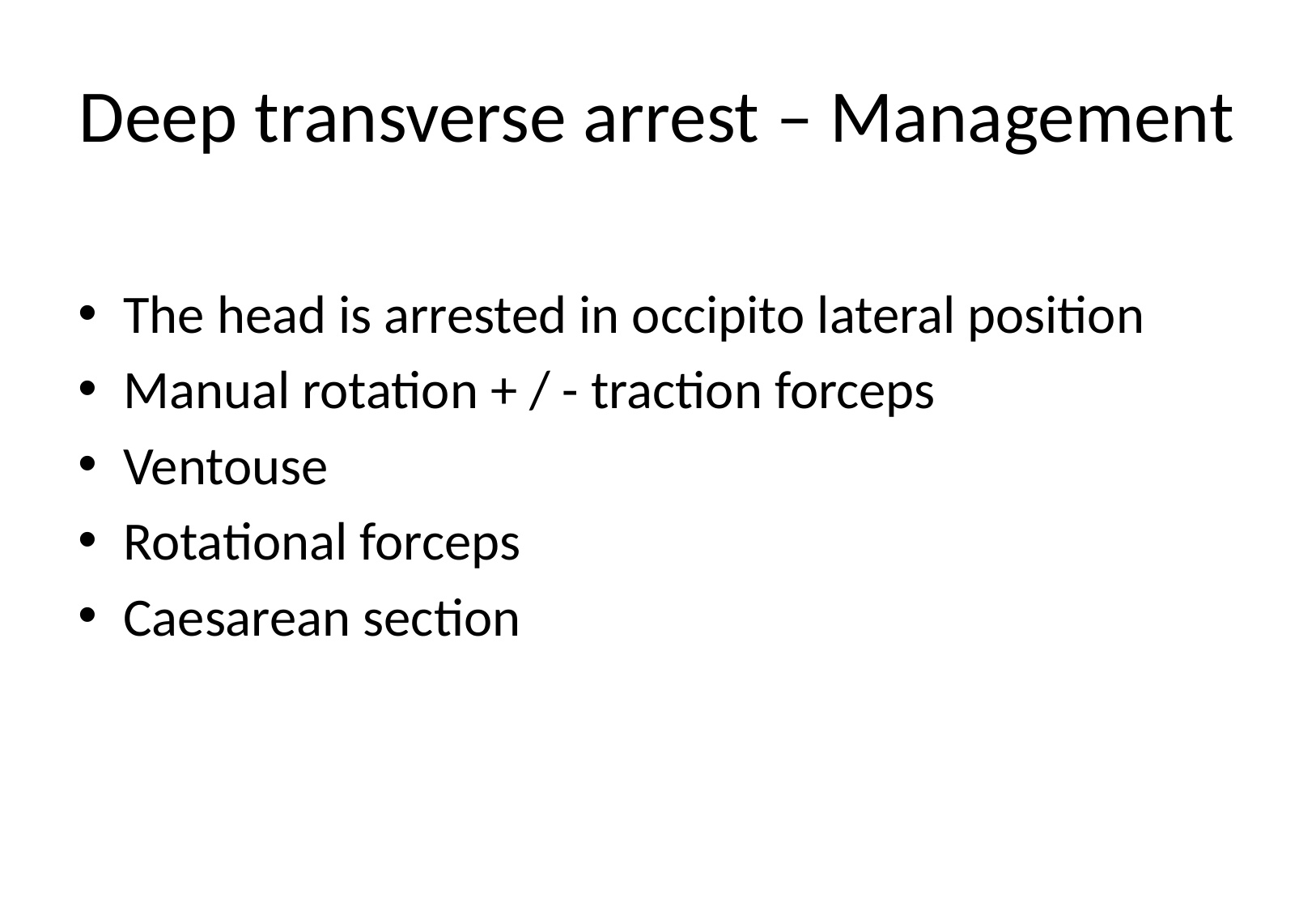

# Deep transverse arrest – Management
The head is arrested in occipito lateral position
Manual rotation + / - traction forceps
Ventouse
Rotational forceps
Caesarean section